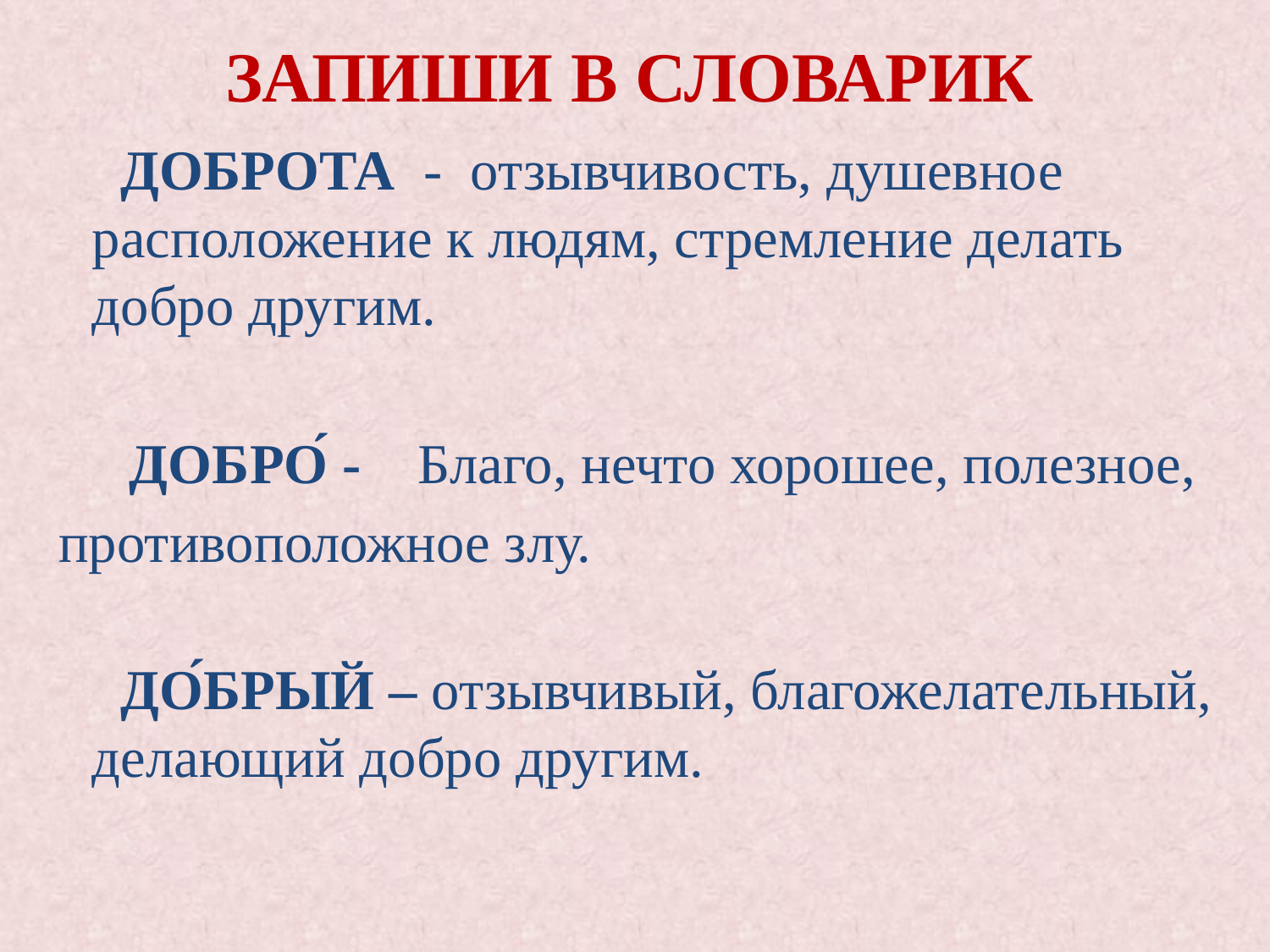

# ЗАПИШИ В СЛОВАРИК
      ДОБРОТА  -  отзывчивость, душевное расположение к людям, стремление делать добро другим.

      ДОБРО́ -    Благо, нечто хорошее, полезное,
 противоположное злу.
  ДО́БРЫЙ – отзывчивый, благожелательный, делающий добро другим.